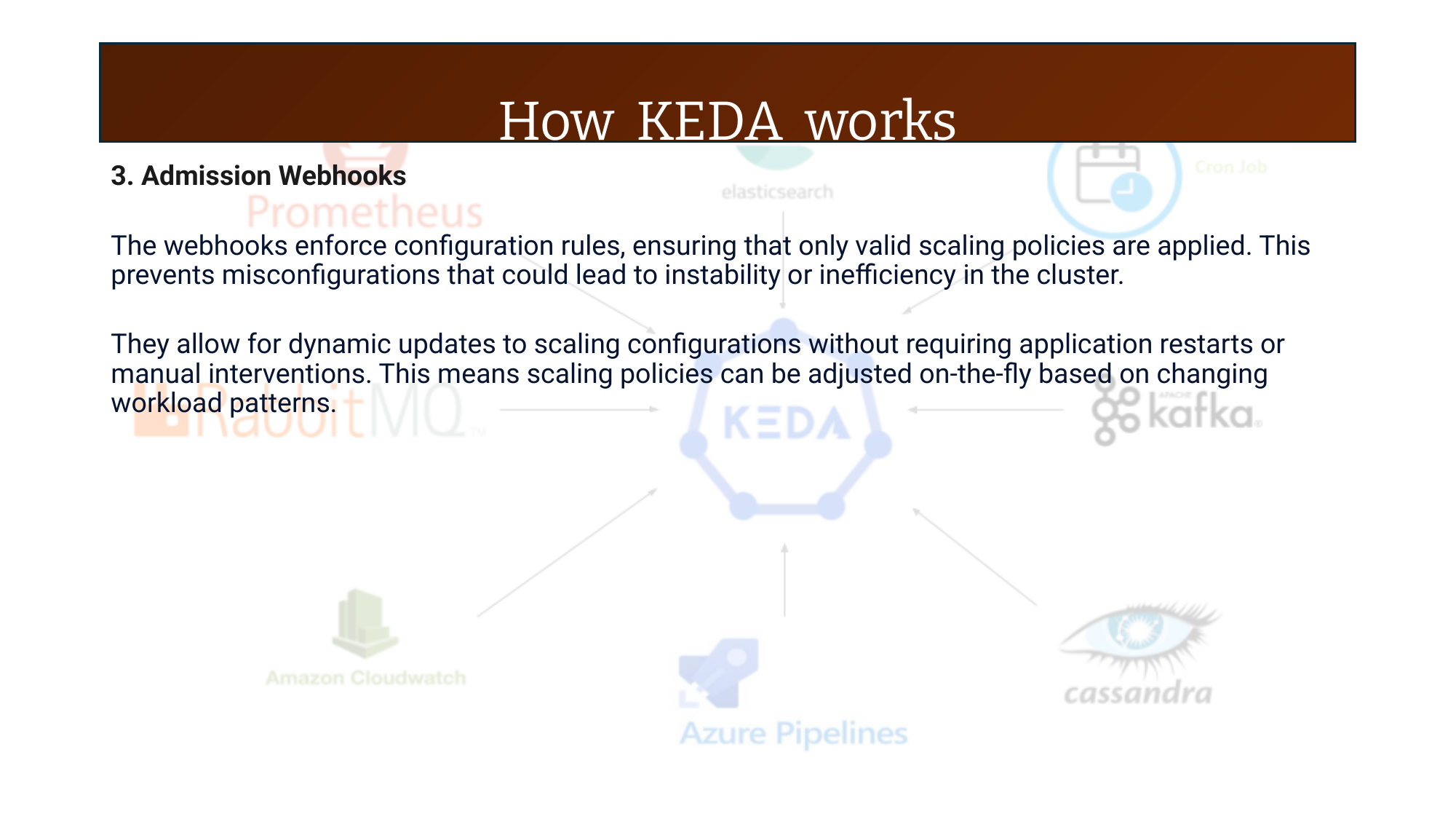

# How  KEDA  works
3. Admission Webhooks
The webhooks enforce configuration rules, ensuring that only valid scaling policies are applied. This prevents misconfigurations that could lead to instability or inefficiency in the cluster.
They allow for dynamic updates to scaling configurations without requiring application restarts or manual interventions. This means scaling policies can be adjusted on-the-fly based on changing workload patterns.